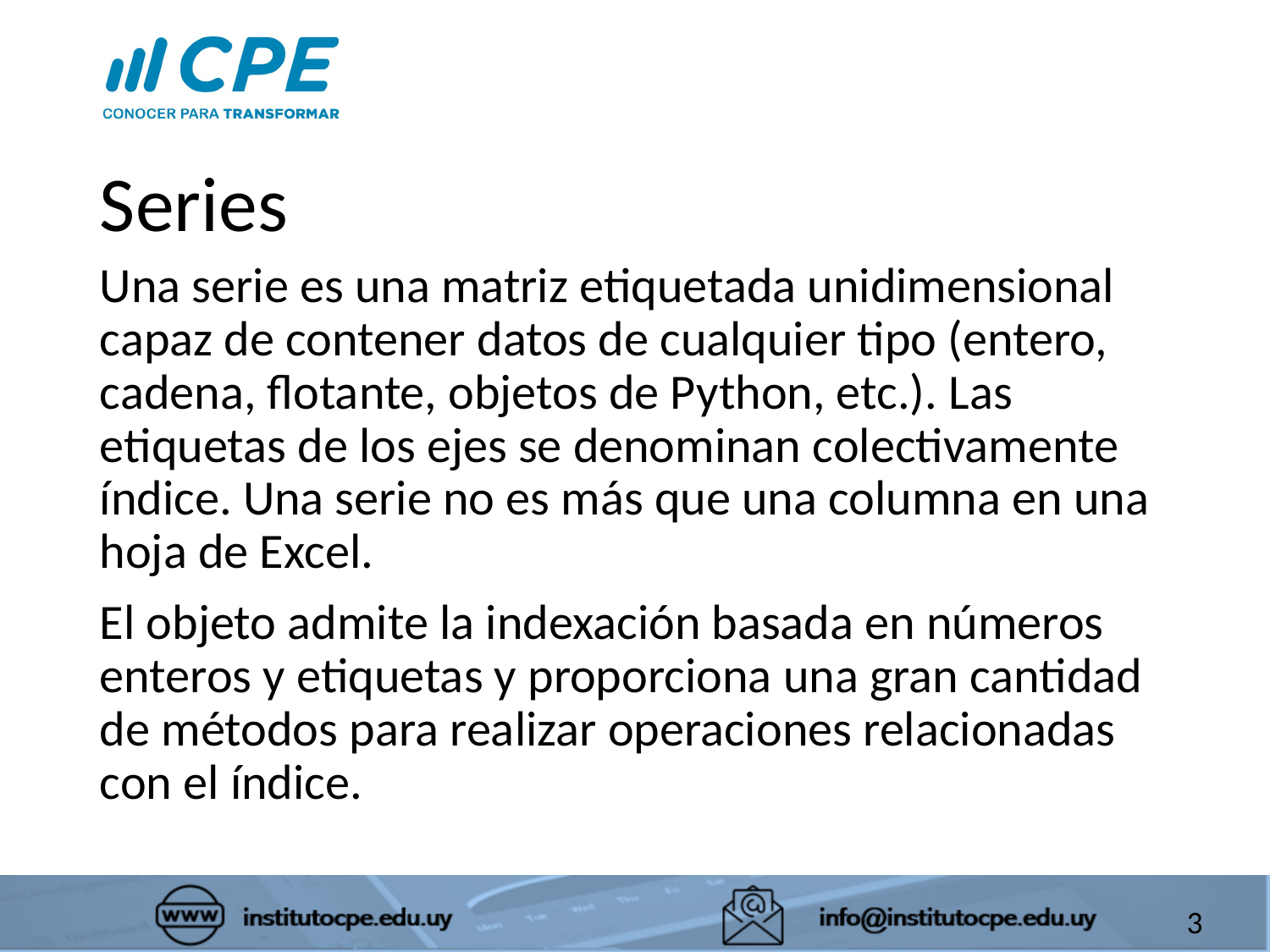

# Series
Una serie es una matriz etiquetada unidimensional capaz de contener datos de cualquier tipo (entero, cadena, flotante, objetos de Python, etc.). Las etiquetas de los ejes se denominan colectivamente índice. Una serie no es más que una columna en una hoja de Excel.
El objeto admite la indexación basada en números enteros y etiquetas y proporciona una gran cantidad de métodos para realizar operaciones relacionadas con el índice.
3